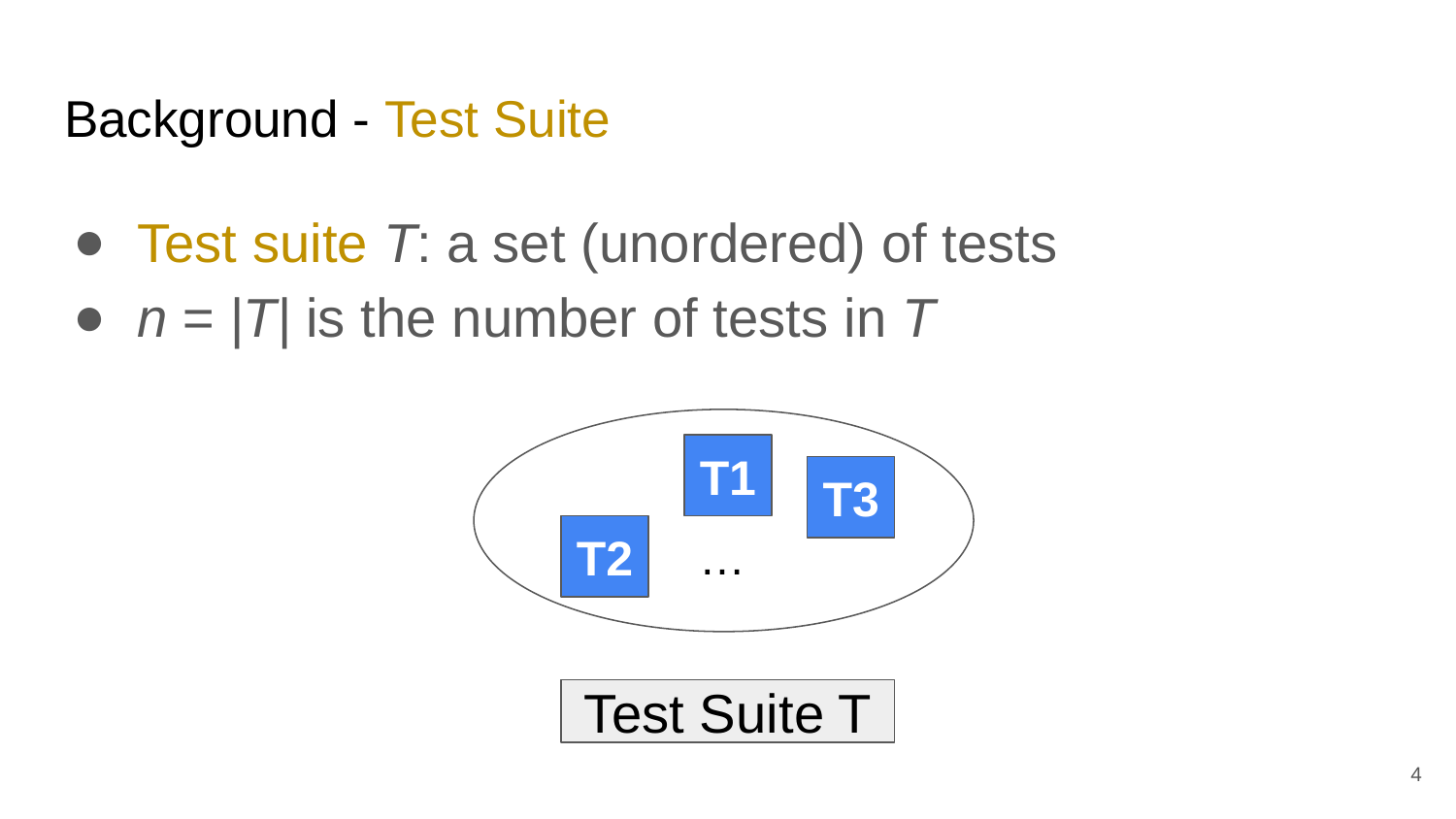

# Background - Test Suite
Test suite T: a set (unordered) of tests
n = |T| is the number of tests in T

T1
T3
…
T2
Test Suite T
4